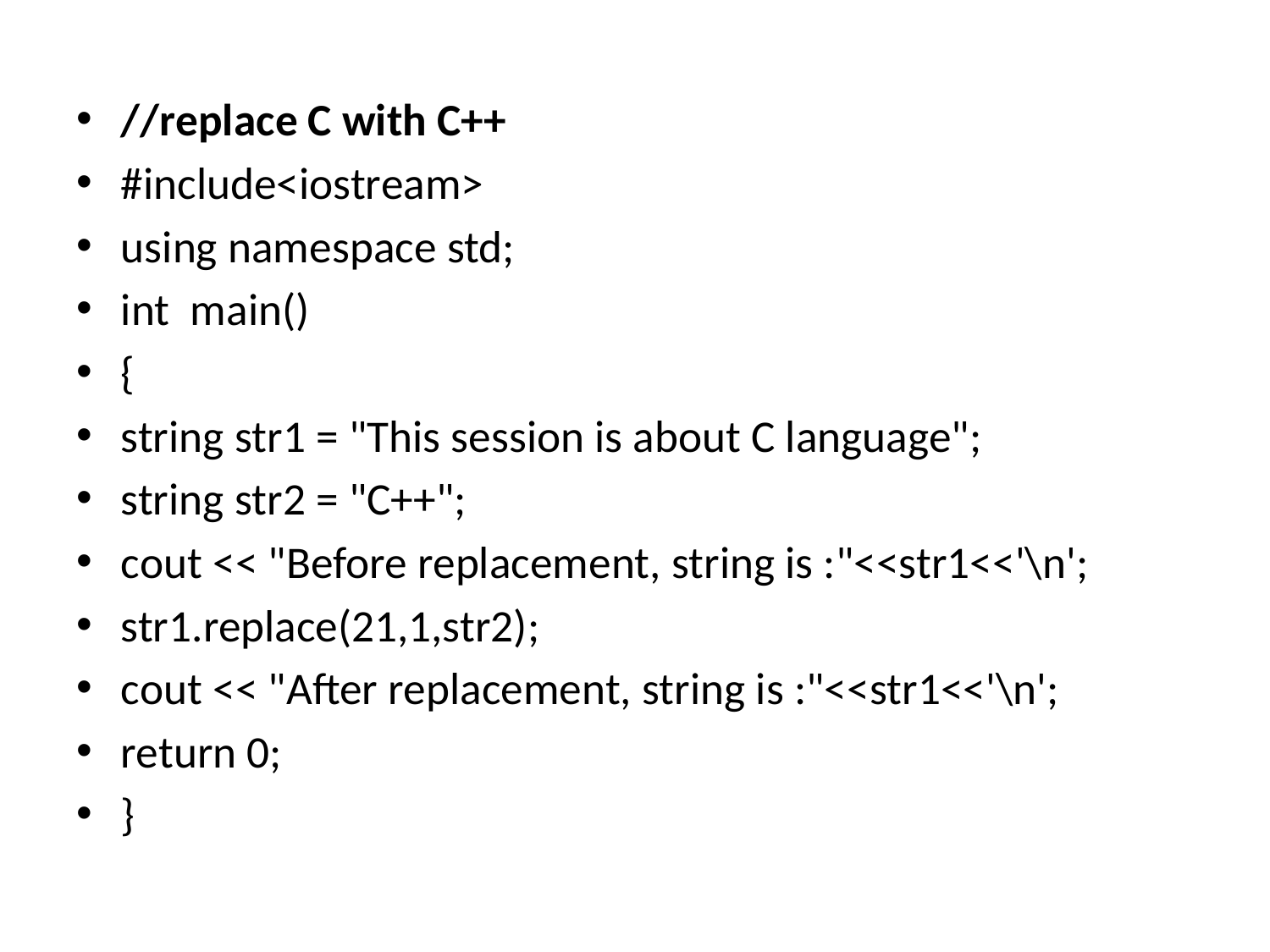

//replace C with C++
#include<iostream>
using namespace std;
int  main()
{
string str1 = "This session is about C language";
string str2 = "C++";
cout << "Before replacement, string is :"<<str1<<'\n';
str1.replace(21,1,str2);
cout << "After replacement, string is :"<<str1<<'\n';
return 0;
}